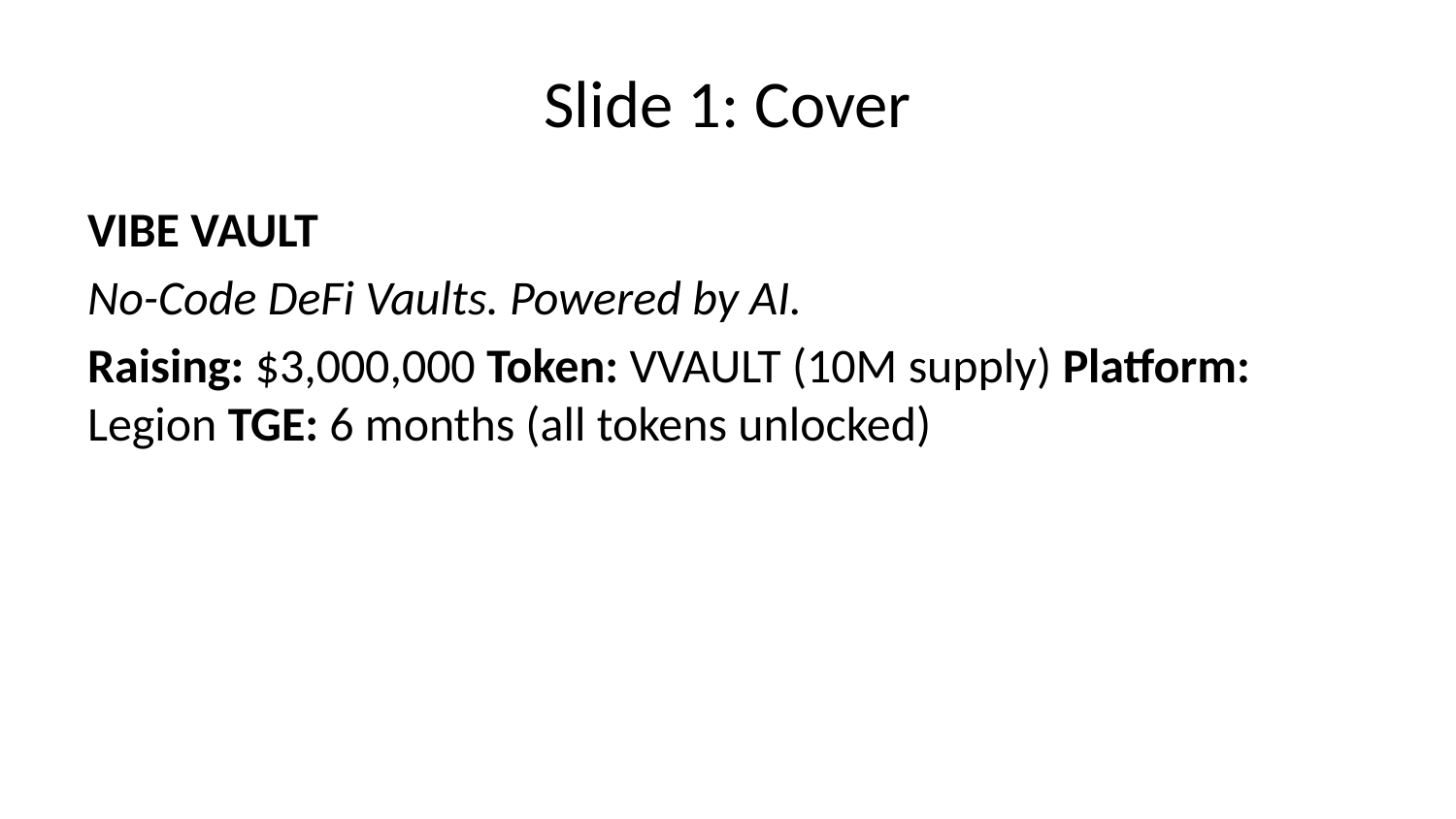

# Slide 1: Cover
VIBE VAULT
No-Code DeFi Vaults. Powered by AI.
Raising: $3,000,000 Token: VVAULT (10M supply) Platform: Legion TGE: 6 months (all tokens unlocked)